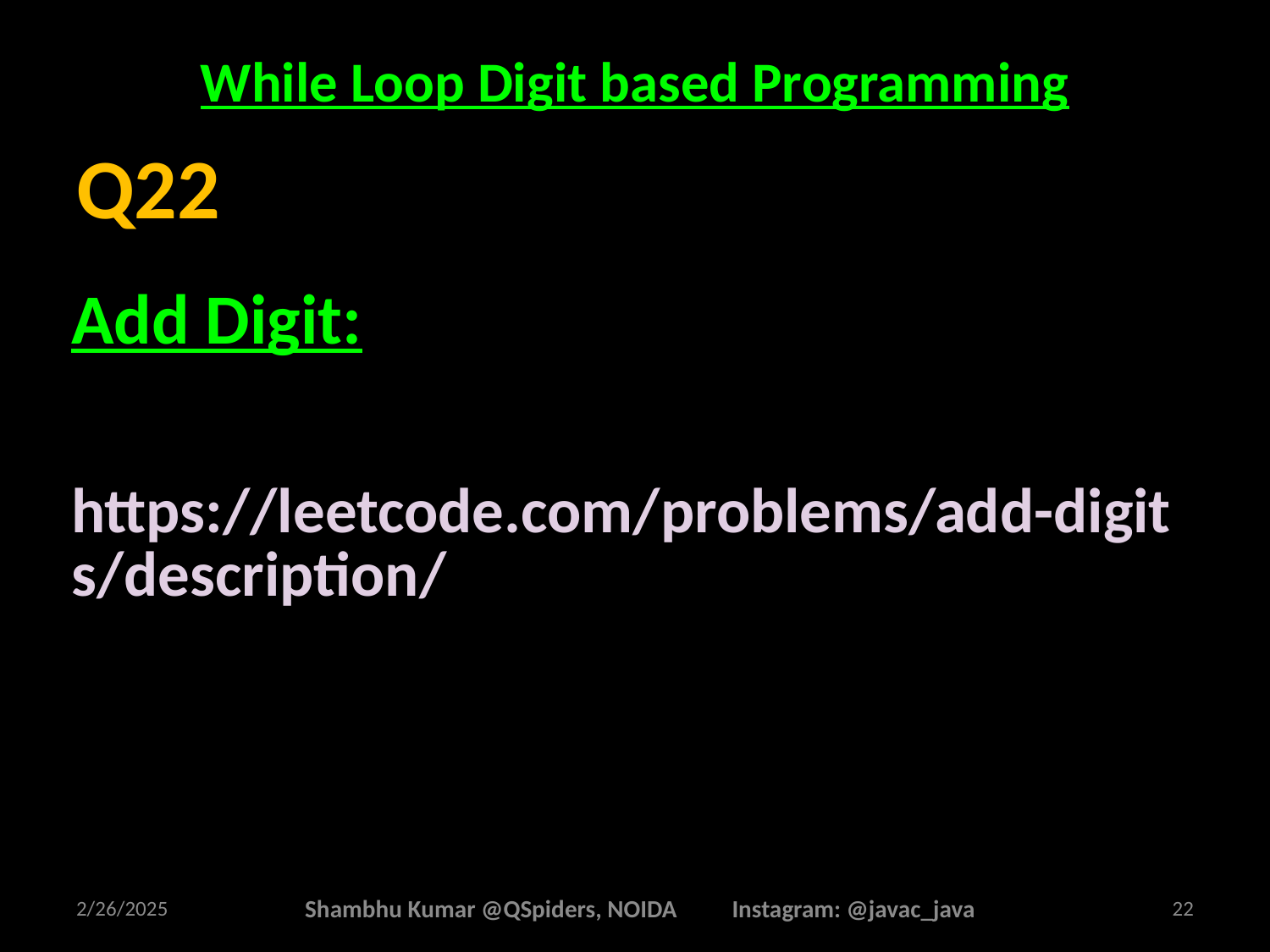

# While Loop Digit based Programming

Add Digit:

https://leetcode.com/problems/add-digits/description/
Q22
2/26/2025
Shambhu Kumar @QSpiders, NOIDA          Instagram: @javac_java
22